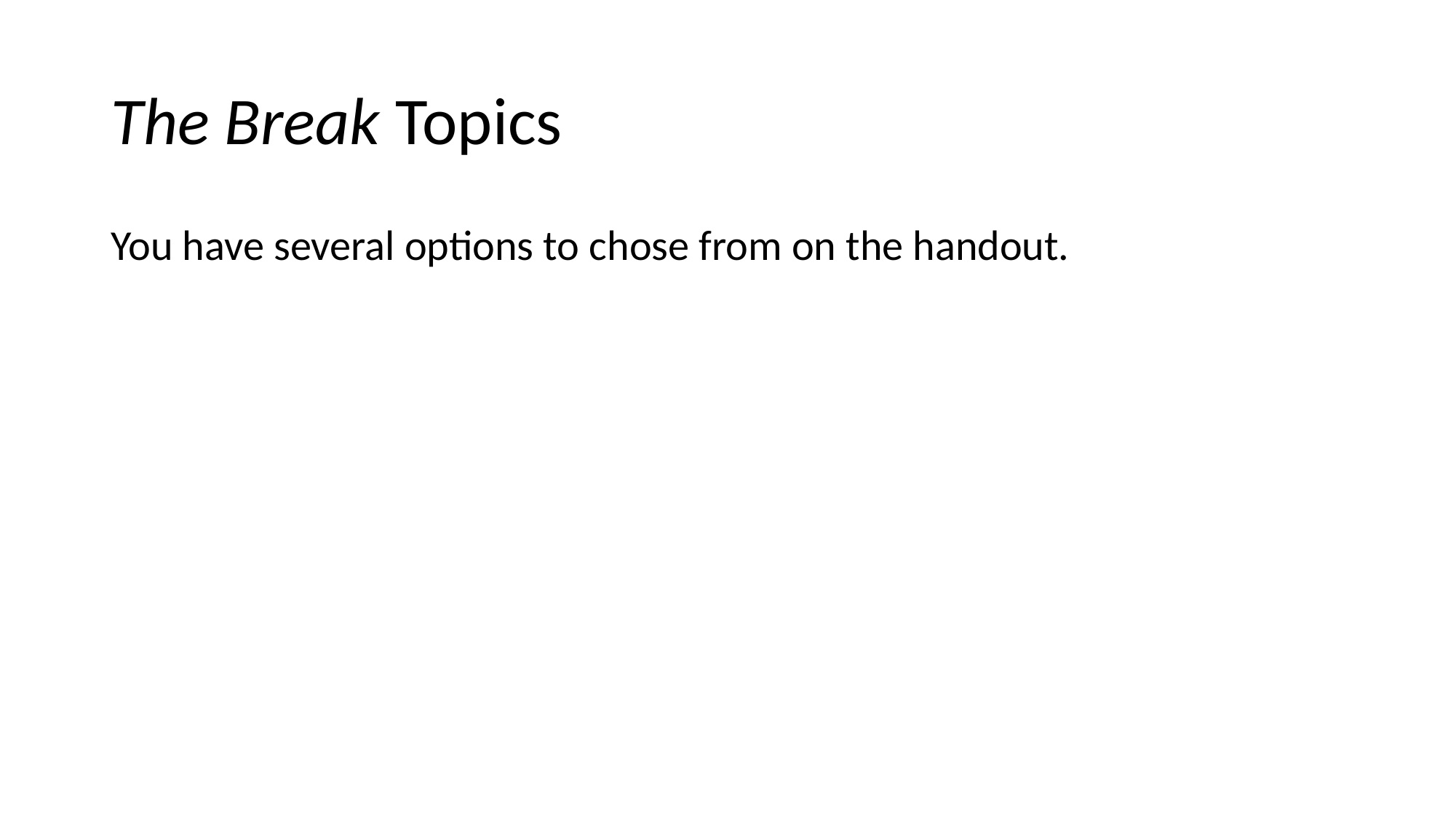

# The Break Topics
You have several options to chose from on the handout.